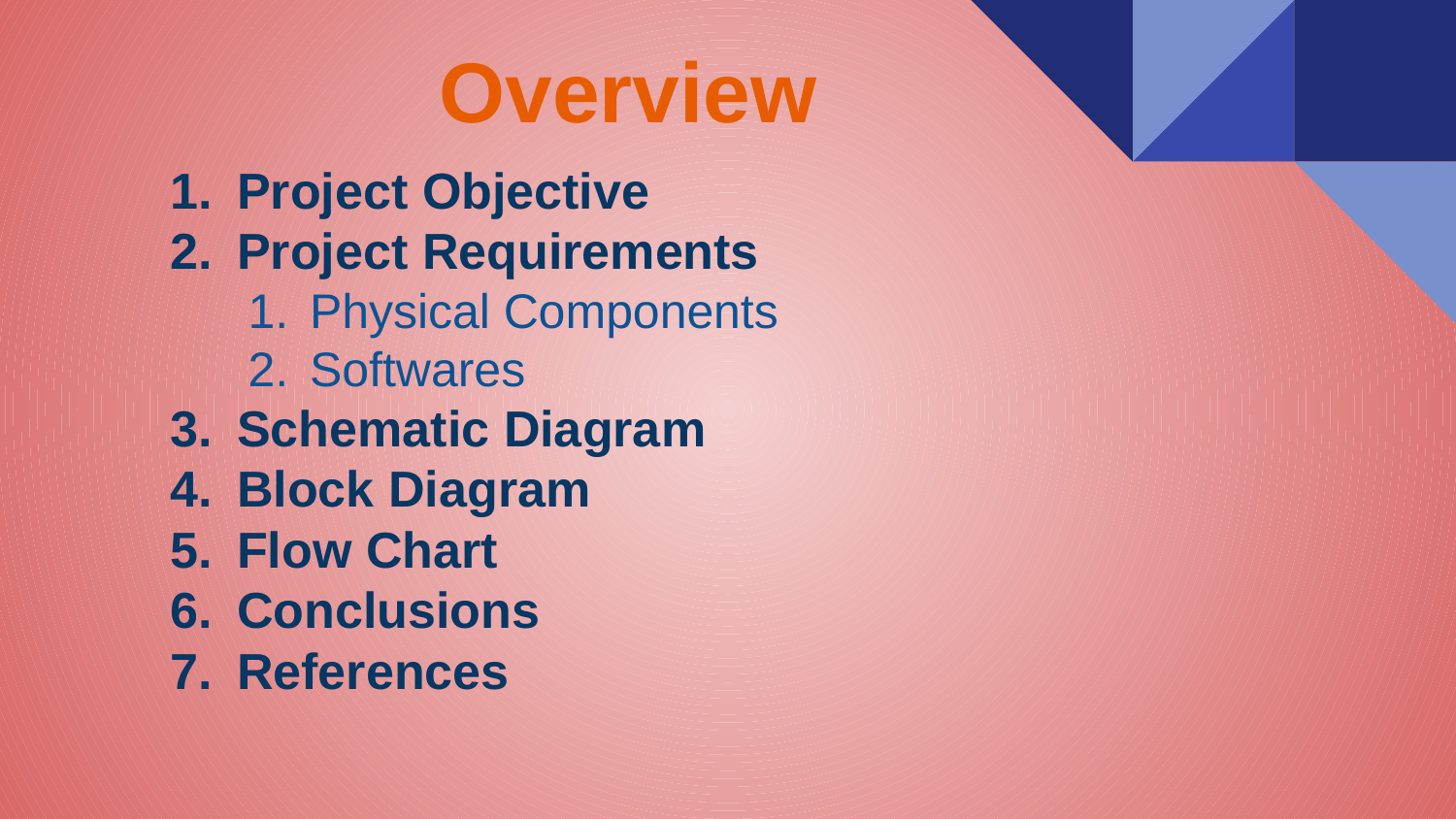

# Overview
Project Objective
Project Requirements
Physical Components
Softwares
Schematic Diagram
Block Diagram
Flow Chart
Conclusions
References